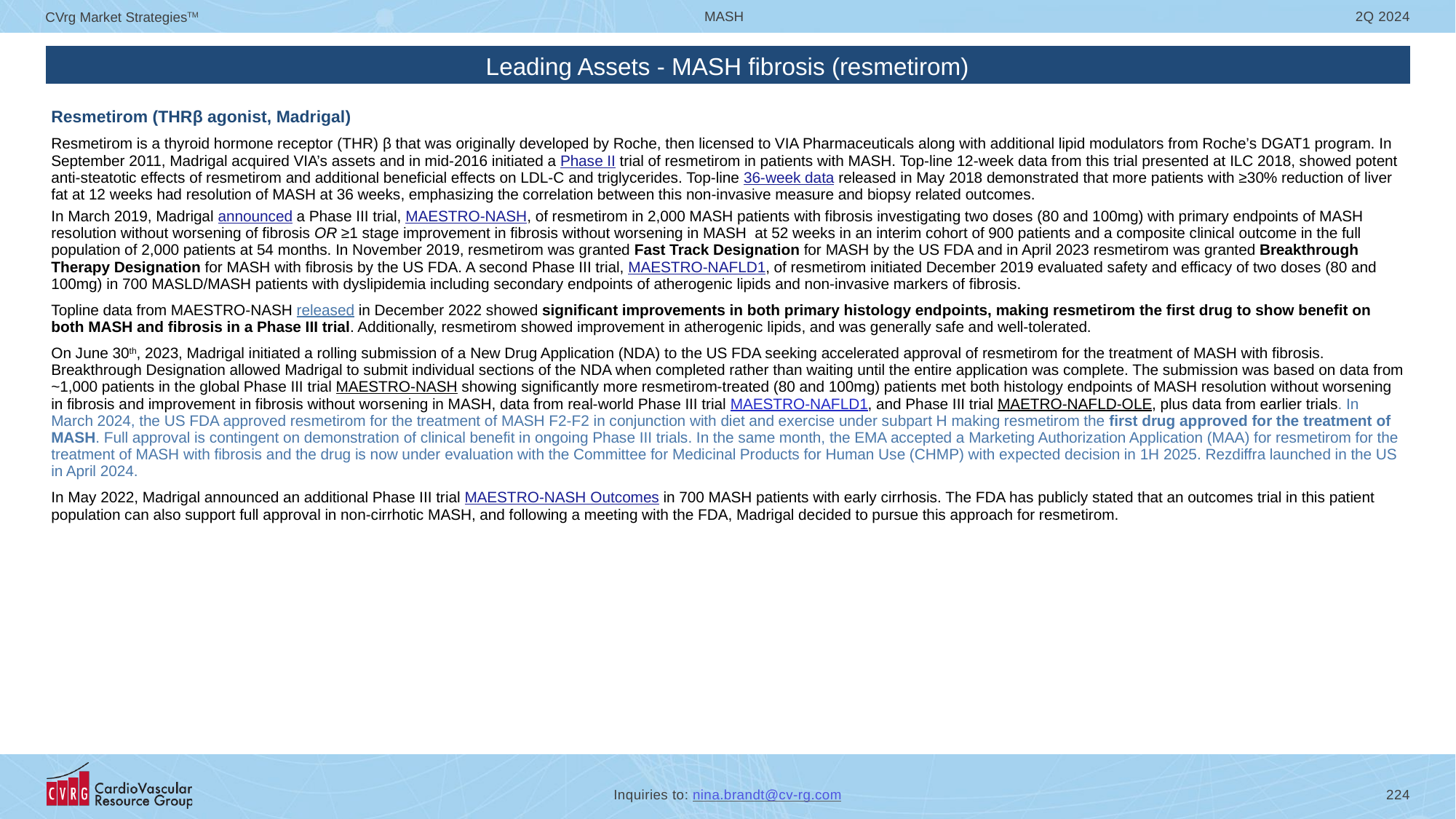

# Leading Assets - MASH fibrosis (resmetirom)
|  |
| --- |
|  |
| Resmetirom (THRβ agonist, Madrigal) Resmetirom is a thyroid hormone receptor (THR) β that was originally developed by Roche, then licensed to VIA Pharmaceuticals along with additional lipid modulators from Roche’s DGAT1 program. In September 2011, Madrigal acquired VIA’s assets and in mid-2016 initiated a Phase II trial of resmetirom in patients with MASH. Top-line 12-week data from this trial presented at ILC 2018, showed potent anti-steatotic effects of resmetirom and additional beneficial effects on LDL-C and triglycerides. Top-line 36-week data released in May 2018 demonstrated that more patients with ≥30% reduction of liver fat at 12 weeks had resolution of MASH at 36 weeks, emphasizing the correlation between this non-invasive measure and biopsy related outcomes. In March 2019, Madrigal announced a Phase III trial, MAESTRO-NASH, of resmetirom in 2,000 MASH patients with fibrosis investigating two doses (80 and 100mg) with primary endpoints of MASH resolution without worsening of fibrosis OR ≥1 stage improvement in fibrosis without worsening in MASH at 52 weeks in an interim cohort of 900 patients and a composite clinical outcome in the full population of 2,000 patients at 54 months. In November 2019, resmetirom was granted Fast Track Designation for MASH by the US FDA and in April 2023 resmetirom was granted Breakthrough Therapy Designation for MASH with fibrosis by the US FDA. A second Phase III trial, MAESTRO-NAFLD1, of resmetirom initiated December 2019 evaluated safety and efficacy of two doses (80 and 100mg) in 700 MASLD/MASH patients with dyslipidemia including secondary endpoints of atherogenic lipids and non-invasive markers of fibrosis. Topline data from MAESTRO-NASH released in December 2022 showed significant improvements in both primary histology endpoints, making resmetirom the first drug to show benefit on both MASH and fibrosis in a Phase III trial. Additionally, resmetirom showed improvement in atherogenic lipids, and was generally safe and well-tolerated. On June 30th, 2023, Madrigal initiated a rolling submission of a New Drug Application (NDA) to the US FDA seeking accelerated approval of resmetirom for the treatment of MASH with fibrosis. Breakthrough Designation allowed Madrigal to submit individual sections of the NDA when completed rather than waiting until the entire application was complete. The submission was based on data from ~1,000 patients in the global Phase III trial MAESTRO-NASH showing significantly more resmetirom-treated (80 and 100mg) patients met both histology endpoints of MASH resolution without worsening in fibrosis and improvement in fibrosis without worsening in MASH, data from real-world Phase III trial MAESTRO-NAFLD1, and Phase III trial MAETRO-NAFLD-OLE, plus data from earlier trials. In March 2024, the US FDA approved resmetirom for the treatment of MASH F2-F2 in conjunction with diet and exercise under subpart H making resmetirom the first drug approved for the treatment of MASH. Full approval is contingent on demonstration of clinical benefit in ongoing Phase III trials. In the same month, the EMA accepted a Marketing Authorization Application (MAA) for resmetirom for the treatment of MASH with fibrosis and the drug is now under evaluation with the Committee for Medicinal Products for Human Use (CHMP) with expected decision in 1H 2025. Rezdiffra launched in the US in April 2024. In May 2022, Madrigal announced an additional Phase III trial MAESTRO-NASH Outcomes in 700 MASH patients with early cirrhosis. The FDA has publicly stated that an outcomes trial in this patient population can also support full approval in non-cirrhotic MASH, and following a meeting with the FDA, Madrigal decided to pursue this approach for resmetirom. |